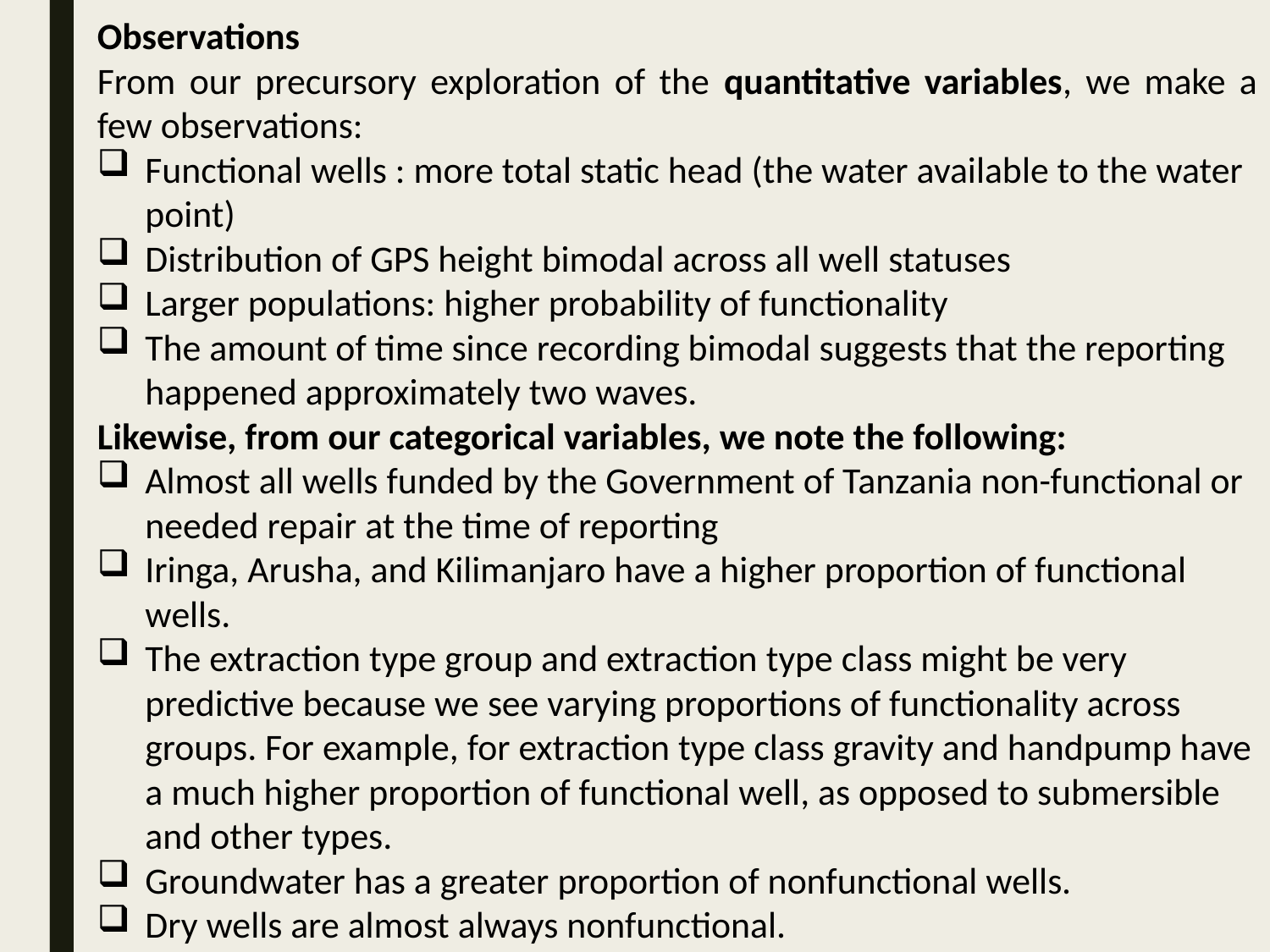

Observations
From our precursory exploration of the quantitative variables, we make a few observations:
Functional wells : more total static head (the water available to the water point)
Distribution of GPS height bimodal across all well statuses
Larger populations: higher probability of functionality
The amount of time since recording bimodal suggests that the reporting happened approximately two waves.
Likewise, from our categorical variables, we note the following:
Almost all wells funded by the Government of Tanzania non-functional or needed repair at the time of reporting
Iringa, Arusha, and Kilimanjaro have a higher proportion of functional wells.
The extraction type group and extraction type class might be very predictive because we see varying proportions of functionality across groups. For example, for extraction type class gravity and handpump have a much higher proportion of functional well, as opposed to submersible and other types.
Groundwater has a greater proportion of nonfunctional wells.
Dry wells are almost always nonfunctional.